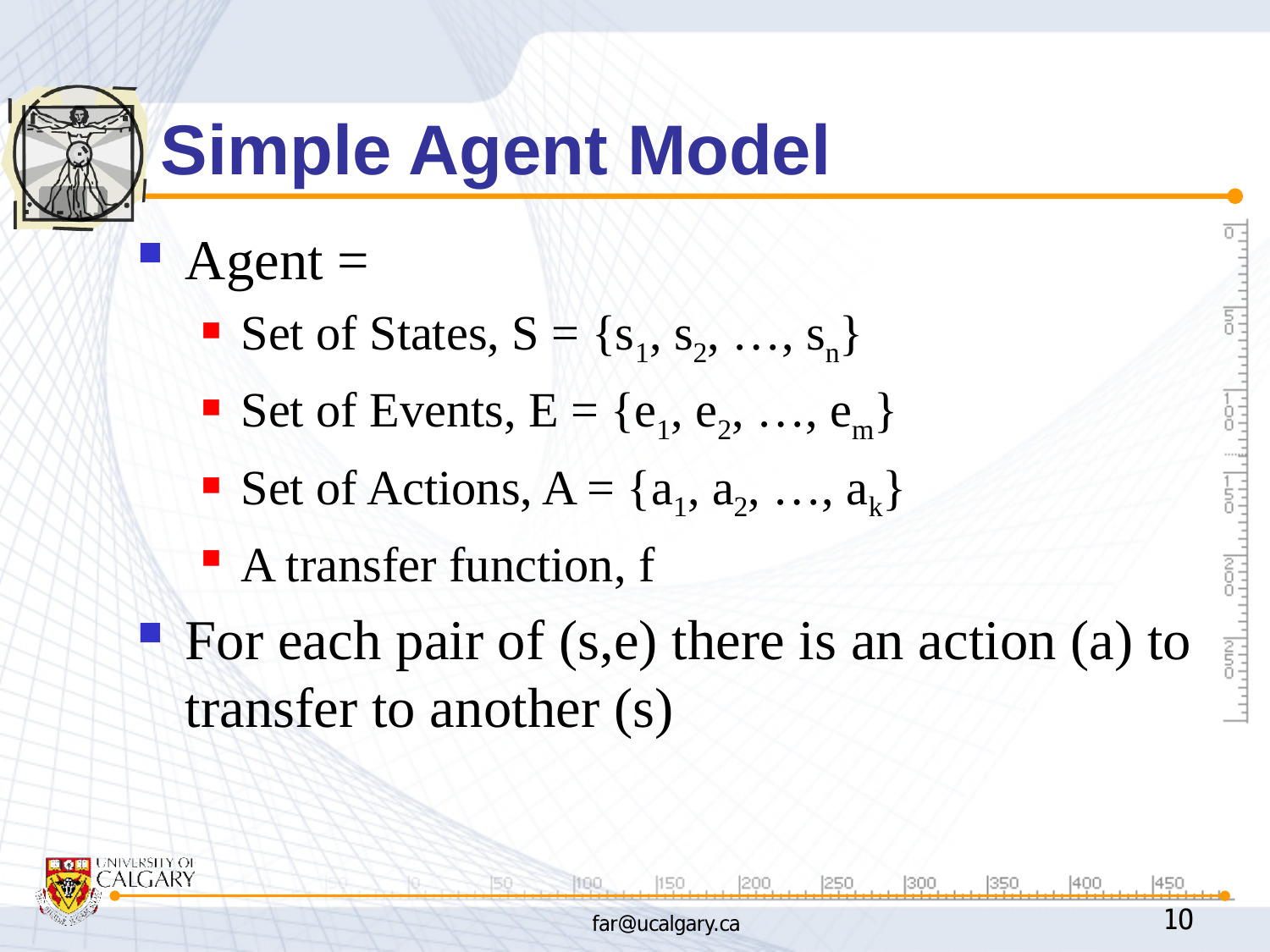

# Simple Agent Model
Agent =
Set of States, S = {s1, s2, …, sn}
Set of Events, E = {e1, e2, …, em}
Set of Actions, A = {a1, a2, …, ak}
A transfer function, f
For each pair of (s,e) there is an action (a) to transfer to another (s)
far@ucalgary.ca
10